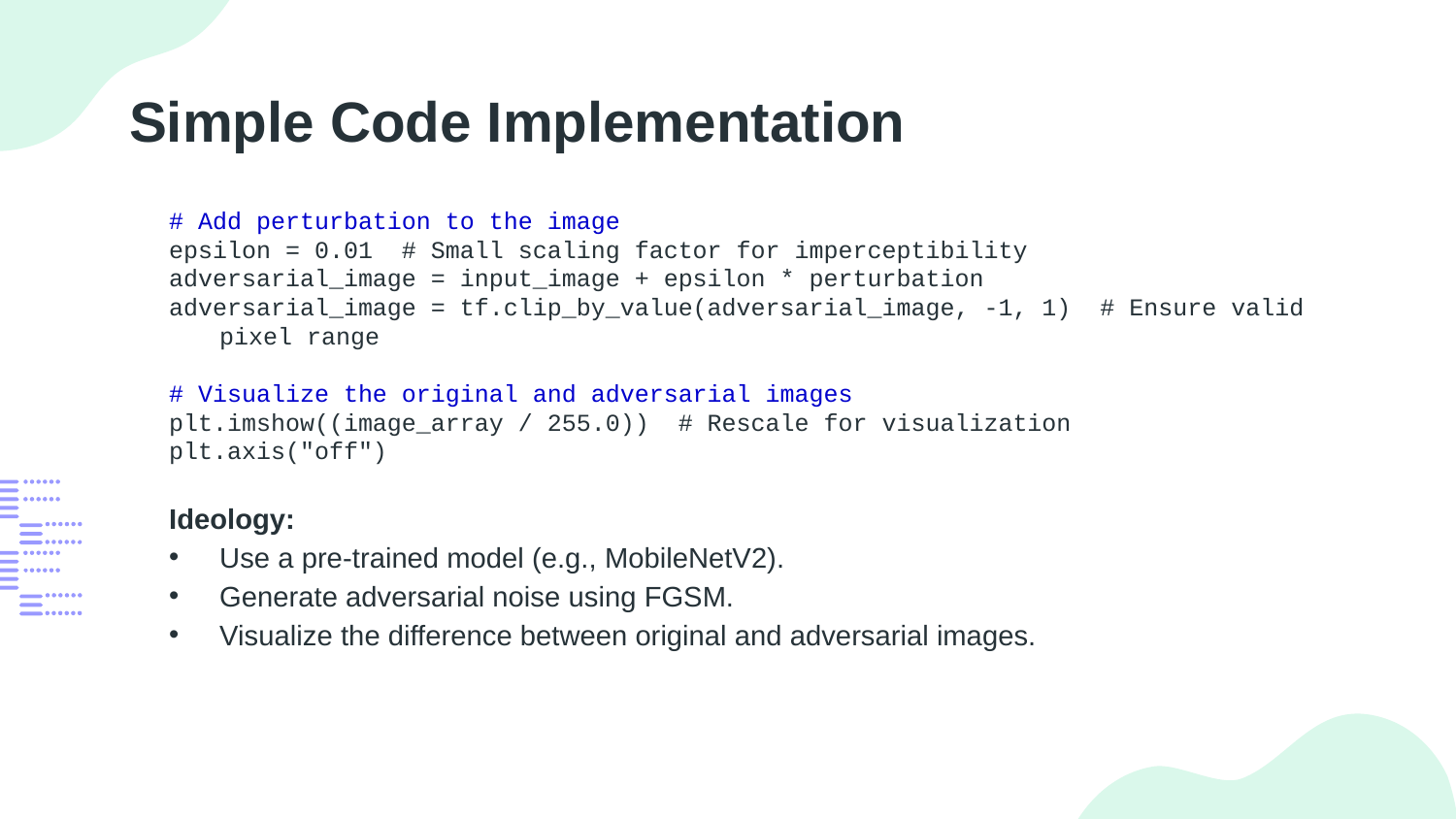

# Simple Code Implementation

# Add perturbation to the image
epsilon = 0.01  # Small scaling factor for imperceptibility
adversarial_image = input_image + epsilon * perturbation
adversarial_image = tf.clip_by_value(adversarial_image, -1, 1)  # Ensure valid pixel range

# Visualize the original and adversarial images
plt.imshow((image_array / 255.0))  # Rescale for visualization
plt.axis("off")

Ideology:
Use a pre-trained model (e.g., MobileNetV2).
Generate adversarial noise using FGSM.
Visualize the difference between original and adversarial images.